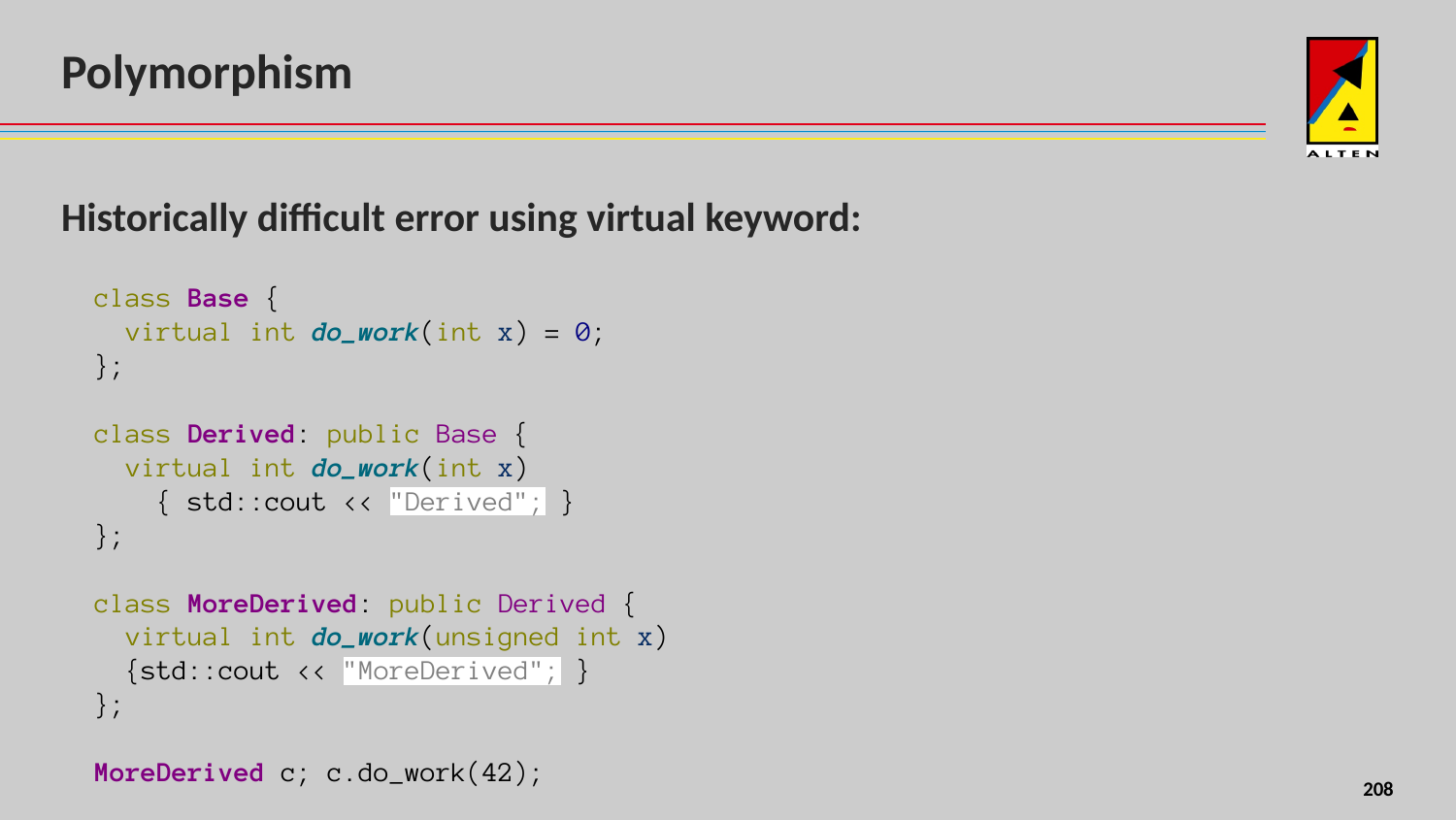

# Polymorphism
Historically difficult error using virtual keyword:
class Base {
  virtual int do_work(int x) = 0;
};
class Derived: public Base {
  virtual int do_work(int x)
    { std::cout << "Derived"; }
};
class MoreDerived: public Derived {
  virtual int do_work(unsigned int x)
  {std::cout << "MoreDerived"; }
};

MoreDerived c; c.do_work(42);
208